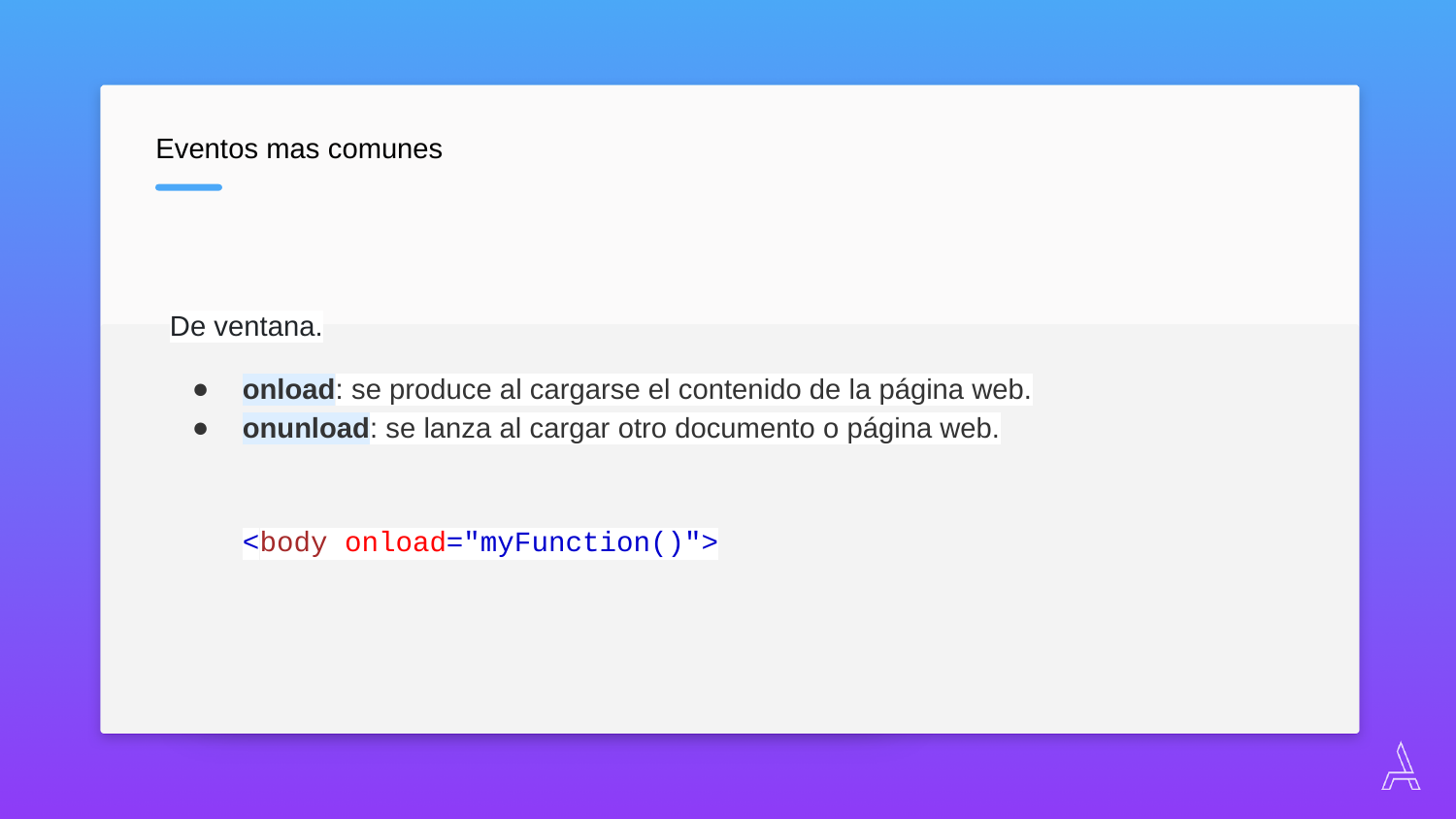

Eventos mas comunes

De ventana.
onload: se produce al cargarse el contenido de la página web.
onunload: se lanza al cargar otro documento o página web.

<body onload="myFunction()">